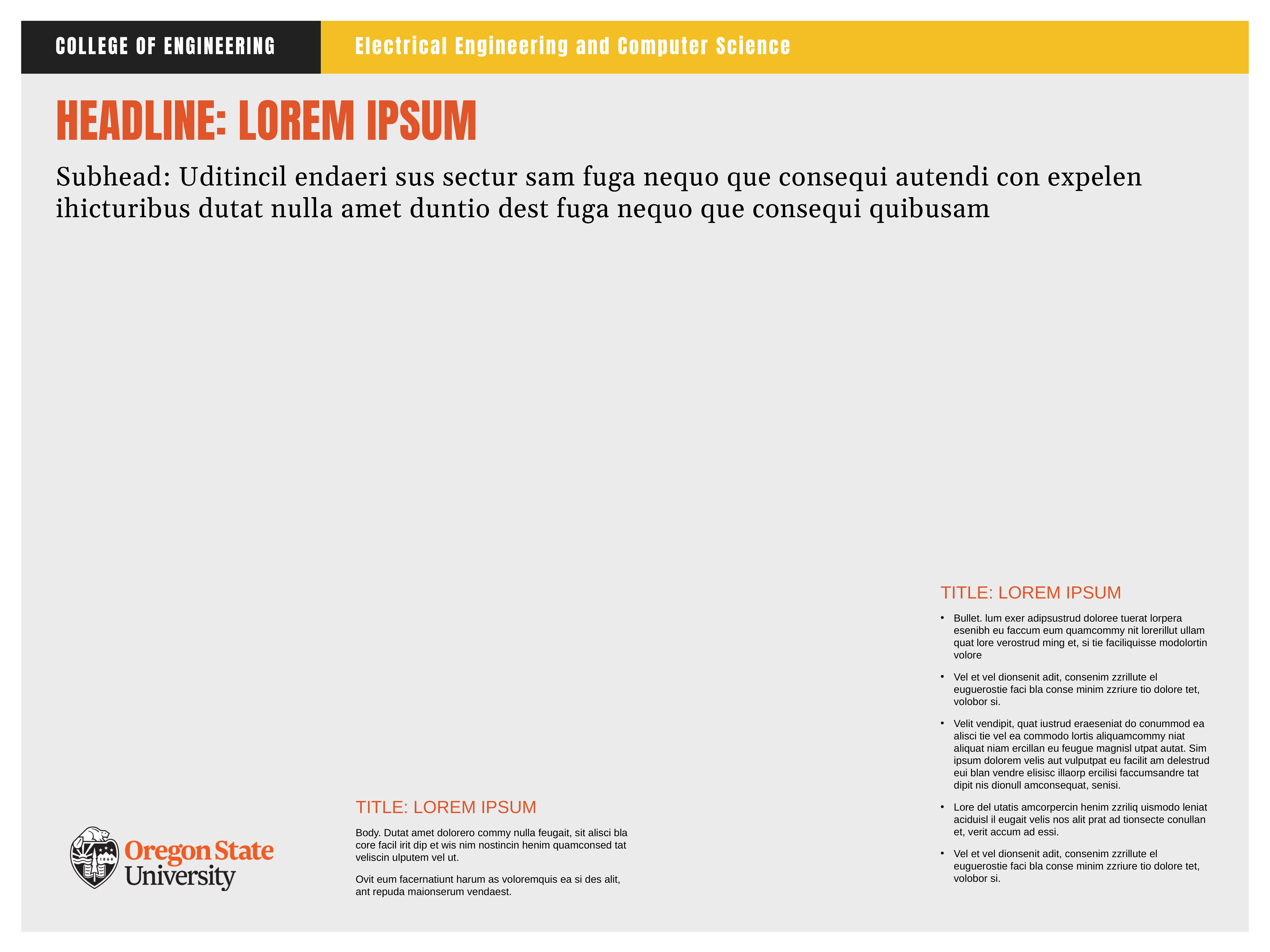

Headline: lorem ipsum
Subhead: Uditincil endaeri sus sectur sam fuga nequo que consequi autendi con expelen ihicturibus dutat nulla amet duntio dest fuga nequo que consequi quibusam

Title: lorem ipsum
Bullet. lum exer adipsustrud doloree tuerat lorpera esenibh eu faccum eum quamcommy nit lorerillut ullam quat lore verostrud ming et, si tie faciliquisse modolortin volore
Vel et vel dionsenit adit, consenim zzrillute el euguerostie faci bla conse minim zzriure tio dolore tet, volobor si.
Velit vendipit, quat iustrud eraeseniat do conummod ea alisci tie vel ea commodo lortis aliquamcommy niat aliquat niam ercillan eu feugue magnisl utpat autat. Sim ipsum dolorem velis aut vulputpat eu facilit am delestrud eui blan vendre elisisc illaorp ercilisi faccumsandre tat dipit nis dionull amconsequat, senisi.
Lore del utatis amcorpercin henim zzriliq uismodo leniat aciduisl il eugait velis nos alit prat ad tionsecte conullan et, verit accum ad essi.
Vel et vel dionsenit adit, consenim zzrillute el euguerostie faci bla conse minim zzriure tio dolore tet, volobor si.
Title: lorem ipsum
Body. Dutat amet dolorero commy nulla feugait, sit alisci bla core facil irit dip et wis nim nostincin henim quamconsed tat veliscin ulputem vel ut.
Ovit eum facernatiunt harum as voloremquis ea si des alit, ant repuda maionserum vendaest.